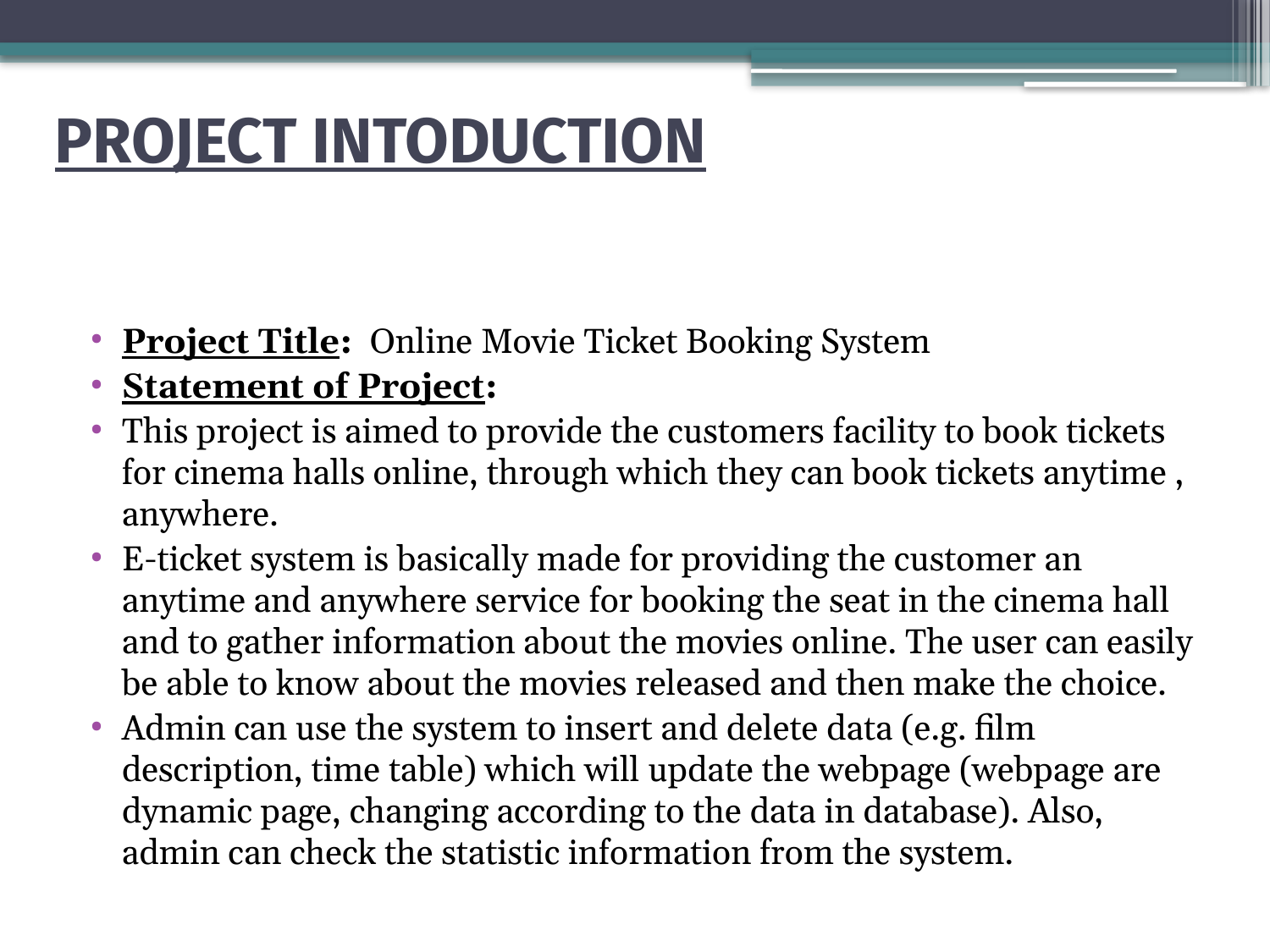

# PROJECT INTODUCTION
Project Title:  Online Movie Ticket Booking System
Statement of Project:
This project is aimed to provide the customers facility to book tickets for cinema halls online, through which they can book tickets anytime , anywhere.
E-ticket system is basically made for providing the customer an anytime and anywhere service for booking the seat in the cinema hall and to gather information about the movies online. The user can easily be able to know about the movies released and then make the choice.
Admin can use the system to insert and delete data (e.g. film description, time table) which will update the webpage (webpage are dynamic page, changing according to the data in database). Also, admin can check the statistic information from the system.